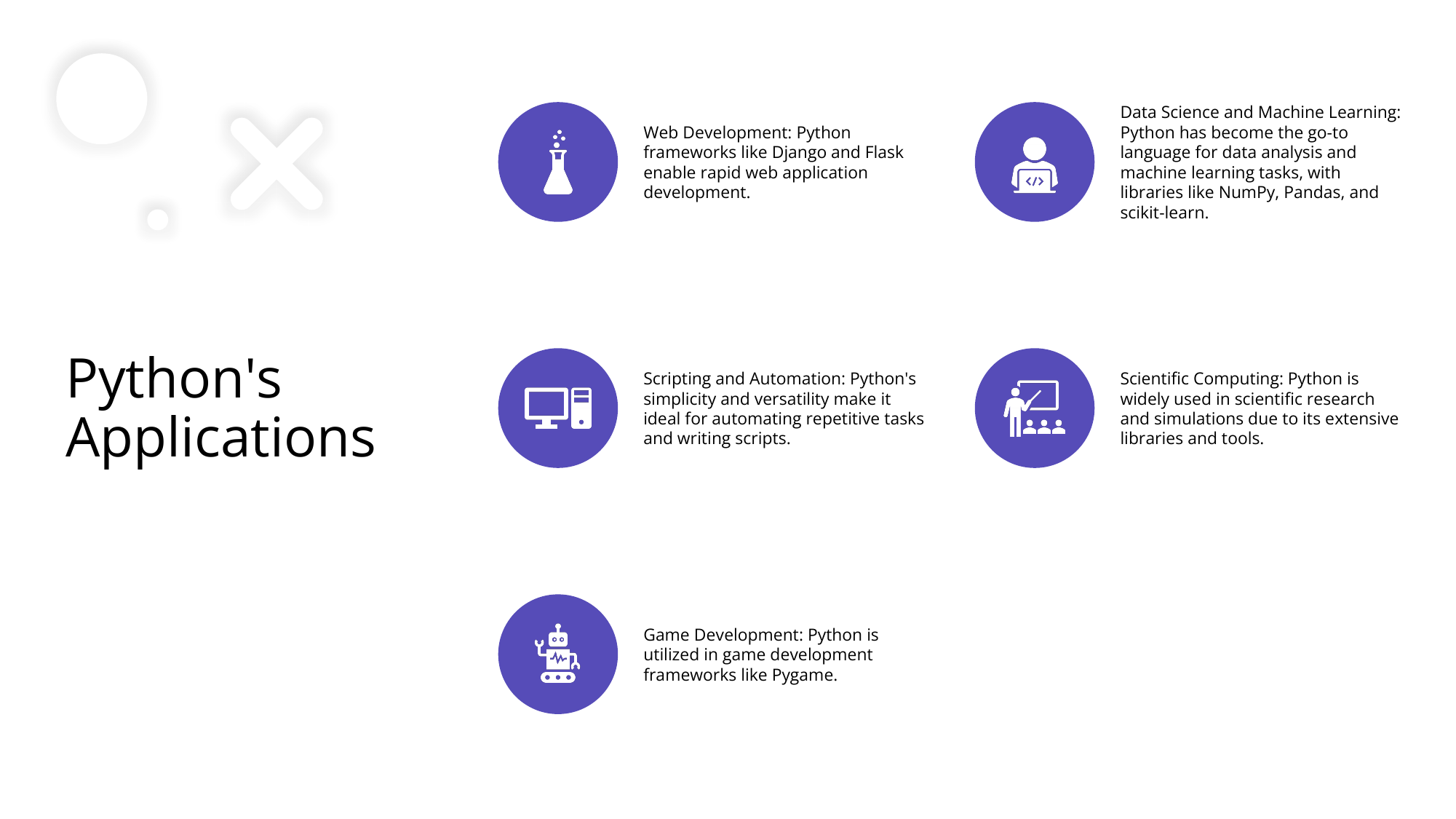

Web Development: Python frameworks like Django and Flask enable rapid web application development.
Data Science and Machine Learning: Python has become the go-to language for data analysis and machine learning tasks, with libraries like NumPy, Pandas, and scikit-learn.
Scripting and Automation: Python's simplicity and versatility make it ideal for automating repetitive tasks and writing scripts.
Scientific Computing: Python is widely used in scientific research and simulations due to its extensive libraries and tools.
Game Development: Python is utilized in game development frameworks like Pygame.

# Python's Applications